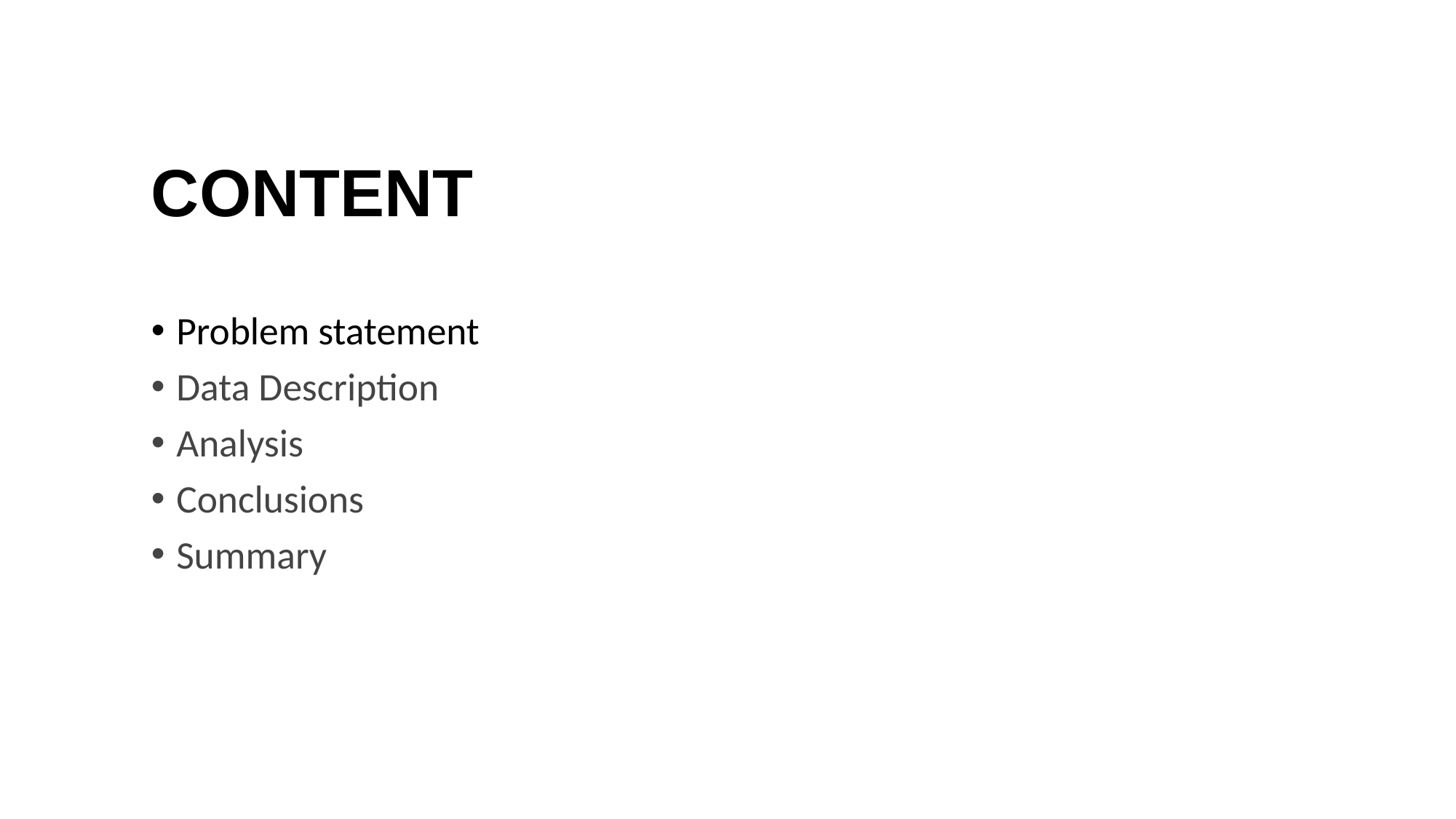

# CONTENT
Problem statement
Data Description
Analysis
Conclusions
Summary